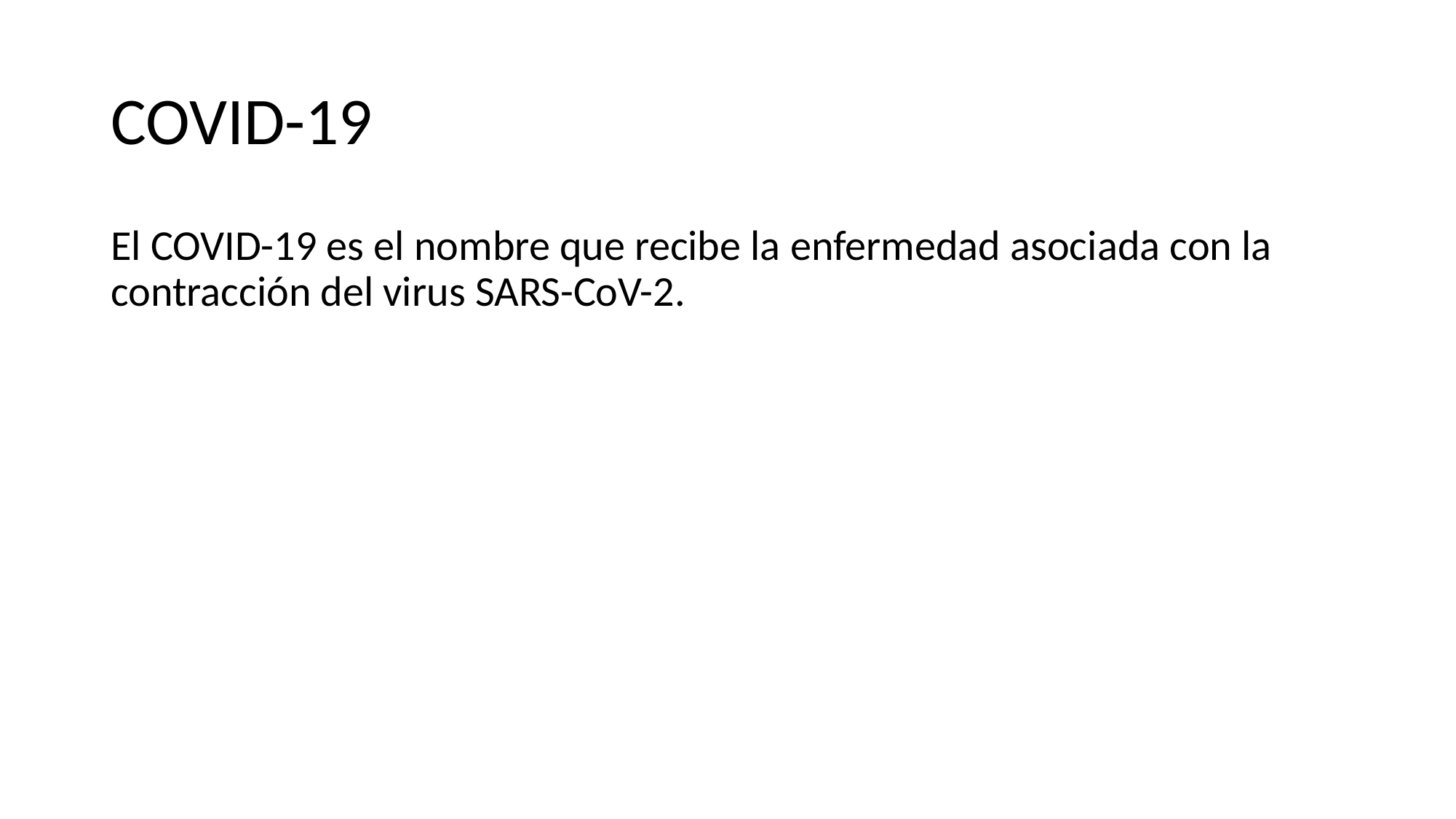

# COVID-19
El COVID-19 es el nombre que recibe la enfermedad asociada con la contracción del virus SARS-CoV-2.